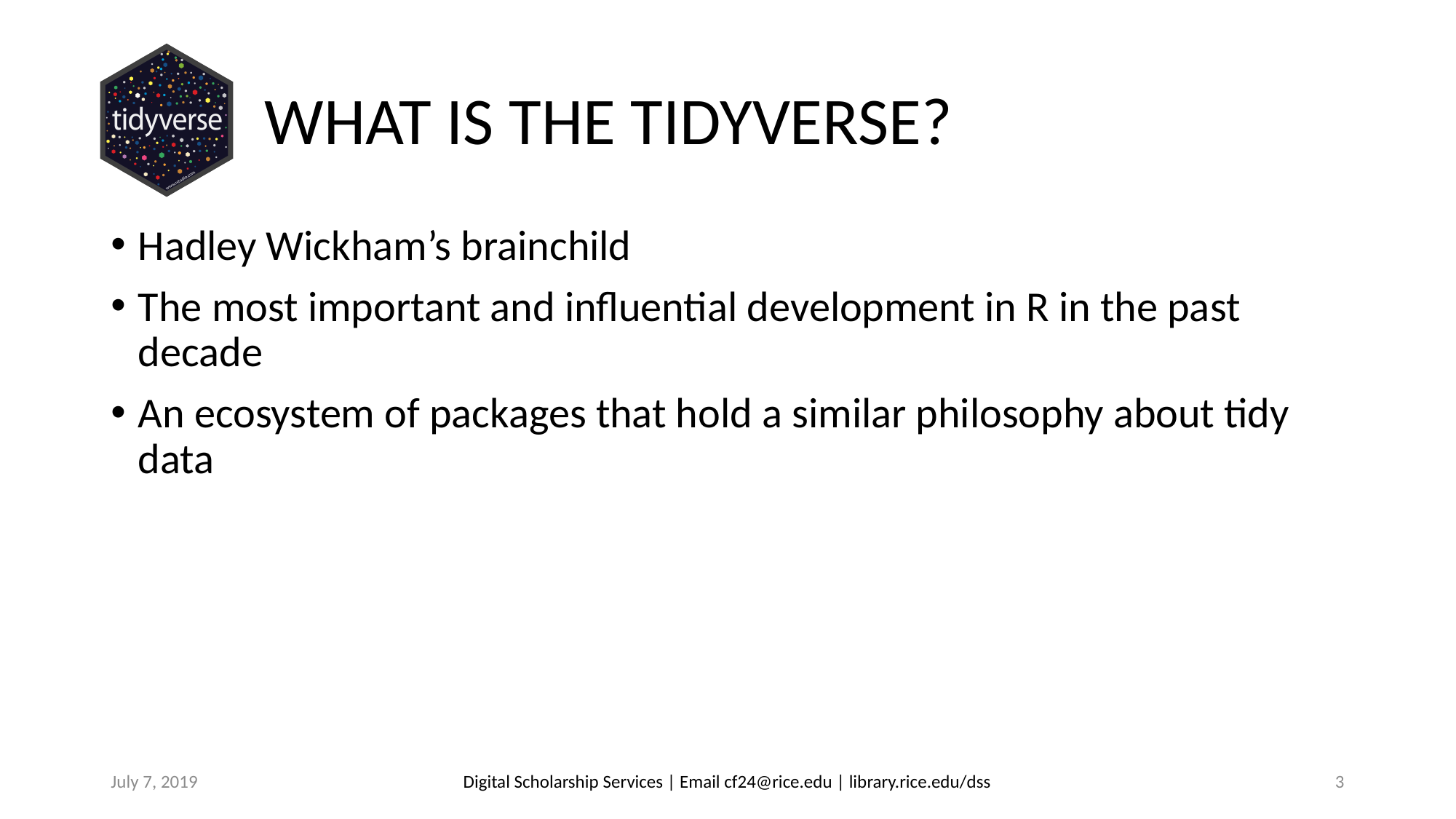

# WHAT IS THE TIDYVERSE?
Hadley Wickham’s brainchild
The most important and influential development in R in the past decade
An ecosystem of packages that hold a similar philosophy about tidy data
July 7, 2019
Digital Scholarship Services | Email cf24@rice.edu | library.rice.edu/dss
3